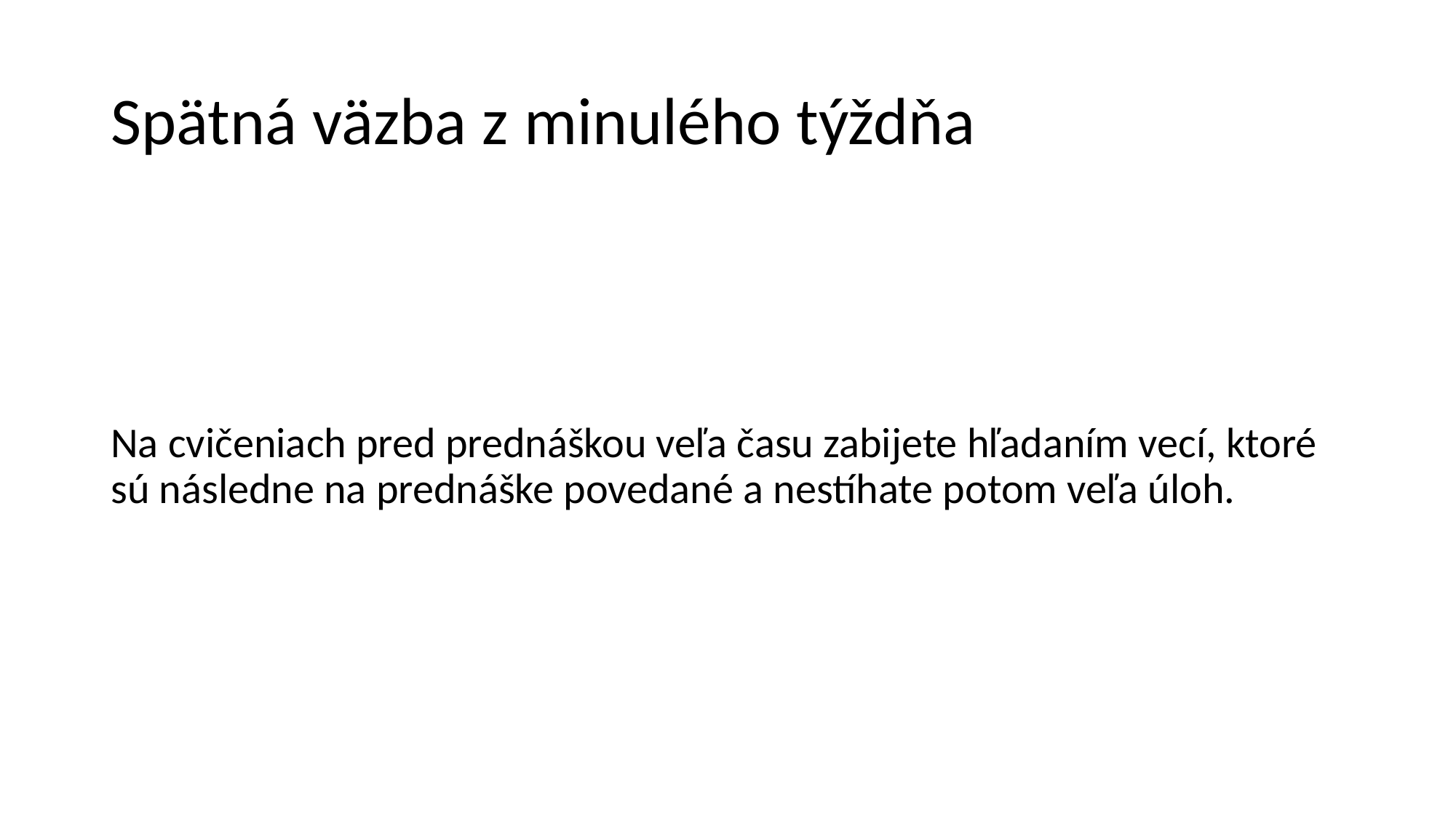

# Spätná väzba z minulého týždňa
Na cvičeniach pred prednáškou veľa času zabijete hľadaním vecí, ktoré sú následne na prednáške povedané a nestíhate potom veľa úloh.